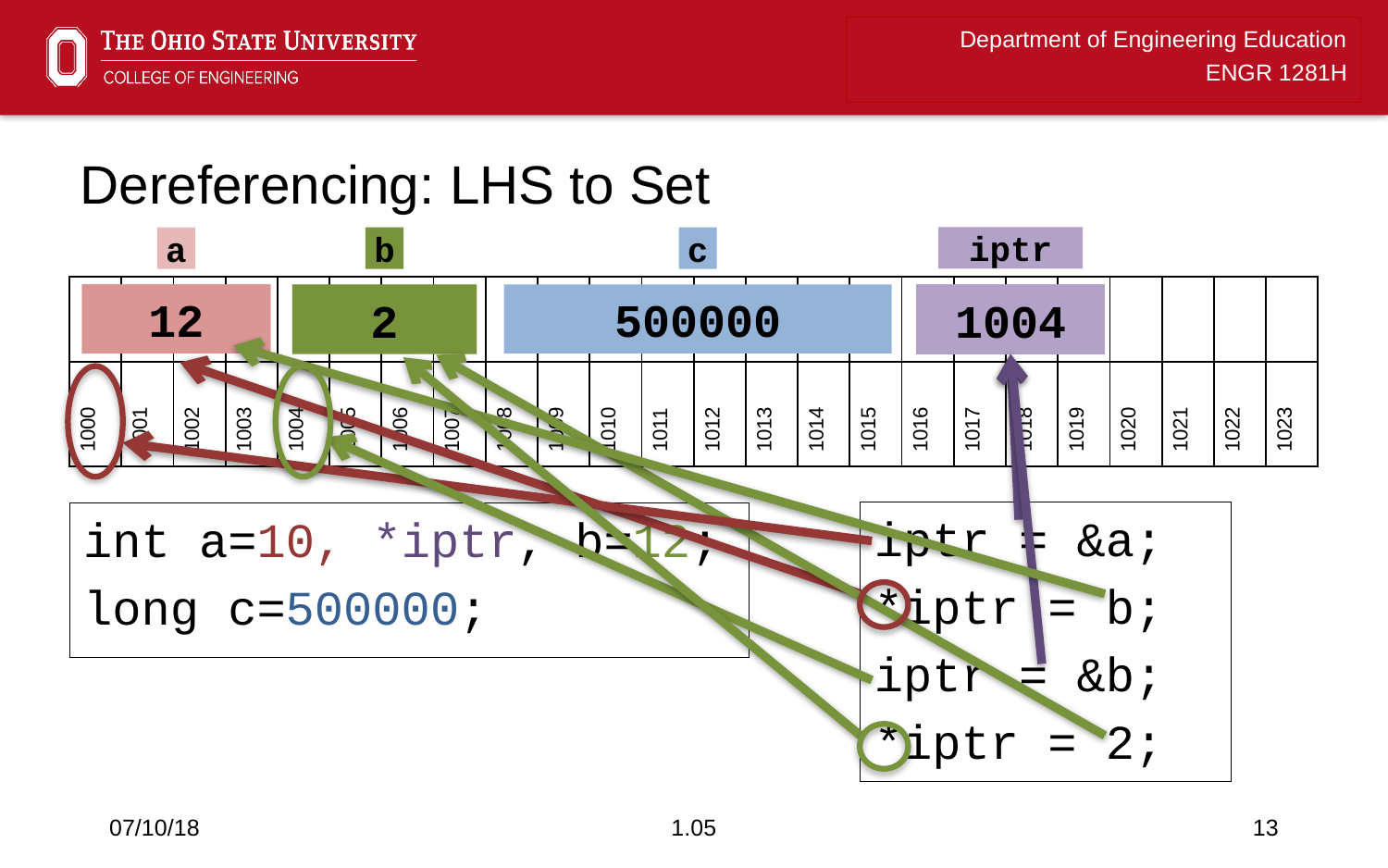

# Dereferencing: LHS to Set
iptr
c
a
b
|  |  |  |  |  |  |  |  |  |  |  |  |  |  |  |  |  |  |  |  |  |  |  |  |
| --- | --- | --- | --- | --- | --- | --- | --- | --- | --- | --- | --- | --- | --- | --- | --- | --- | --- | --- | --- | --- | --- | --- | --- |
| 1000 | 1001 | 1002 | 1003 | 1004 | 1005 | 1006 | 1007 | 1008 | 1009 | 1010 | 1011 | 1012 | 1013 | 1014 | 1015 | 1016 | 1017 | 1018 | 1019 | 1020 | 1021 | 1022 | 1023 |
12

500000
10
12
1000
2
1004

iptr = &a;
*iptr = b;
iptr = &b;
*iptr = 2;

int a=10, *iptr, b=12;
long c=500000;

07/10/18
1.05
13